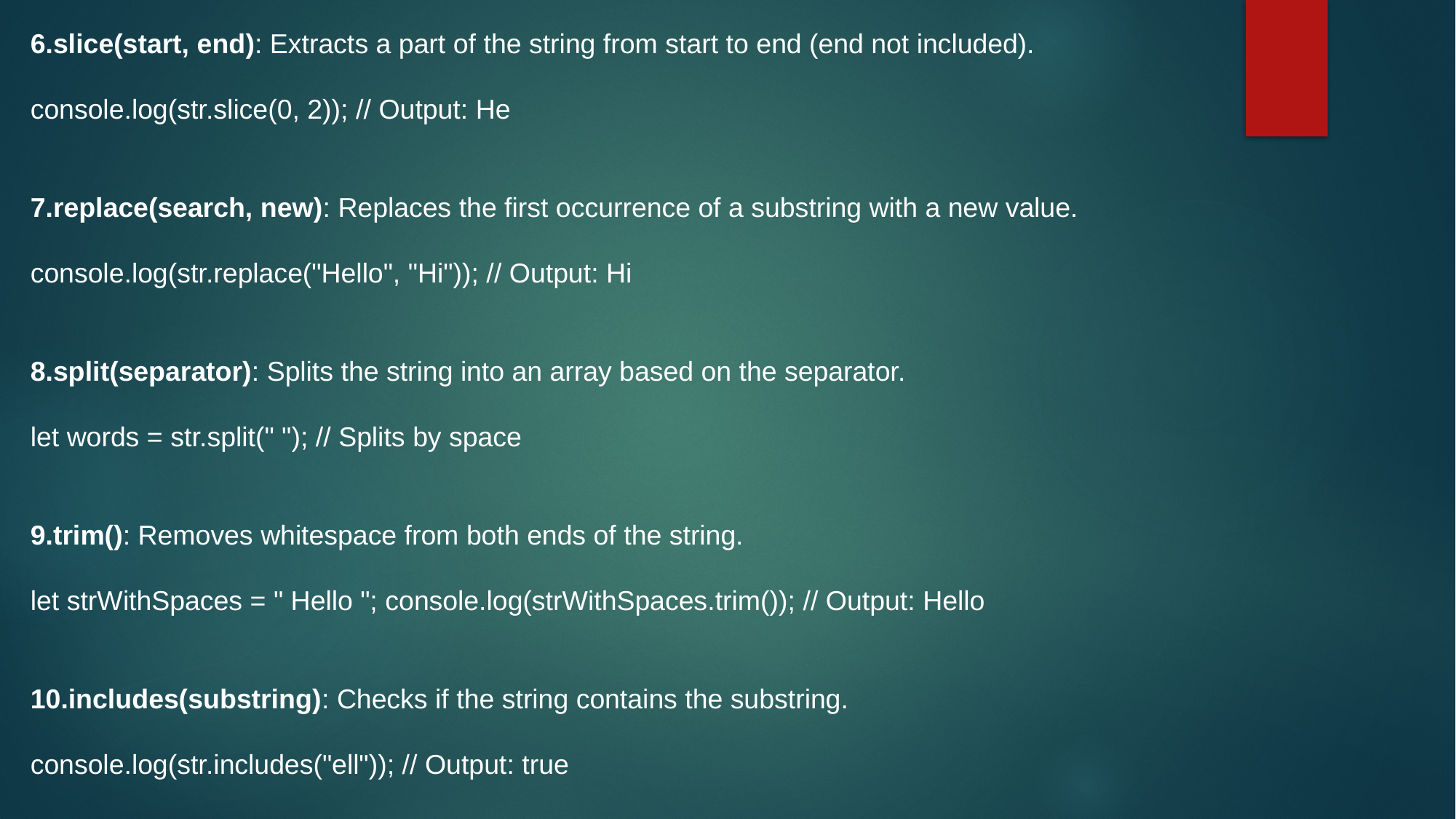

slice(start, end): Extracts a part of the string from start to end (end not included).

console.log(str.slice(0, 2)); // Output: He

replace(search, new): Replaces the first occurrence of a substring with a new value.

console.log(str.replace("Hello", "Hi")); // Output: Hi

split(separator): Splits the string into an array based on the separator.

let words = str.split(" "); // Splits by space

trim(): Removes whitespace from both ends of the string.

let strWithSpaces = " Hello "; console.log(strWithSpaces.trim()); // Output: Hello

includes(substring): Checks if the string contains the substring.

console.log(str.includes("ell")); // Output: true